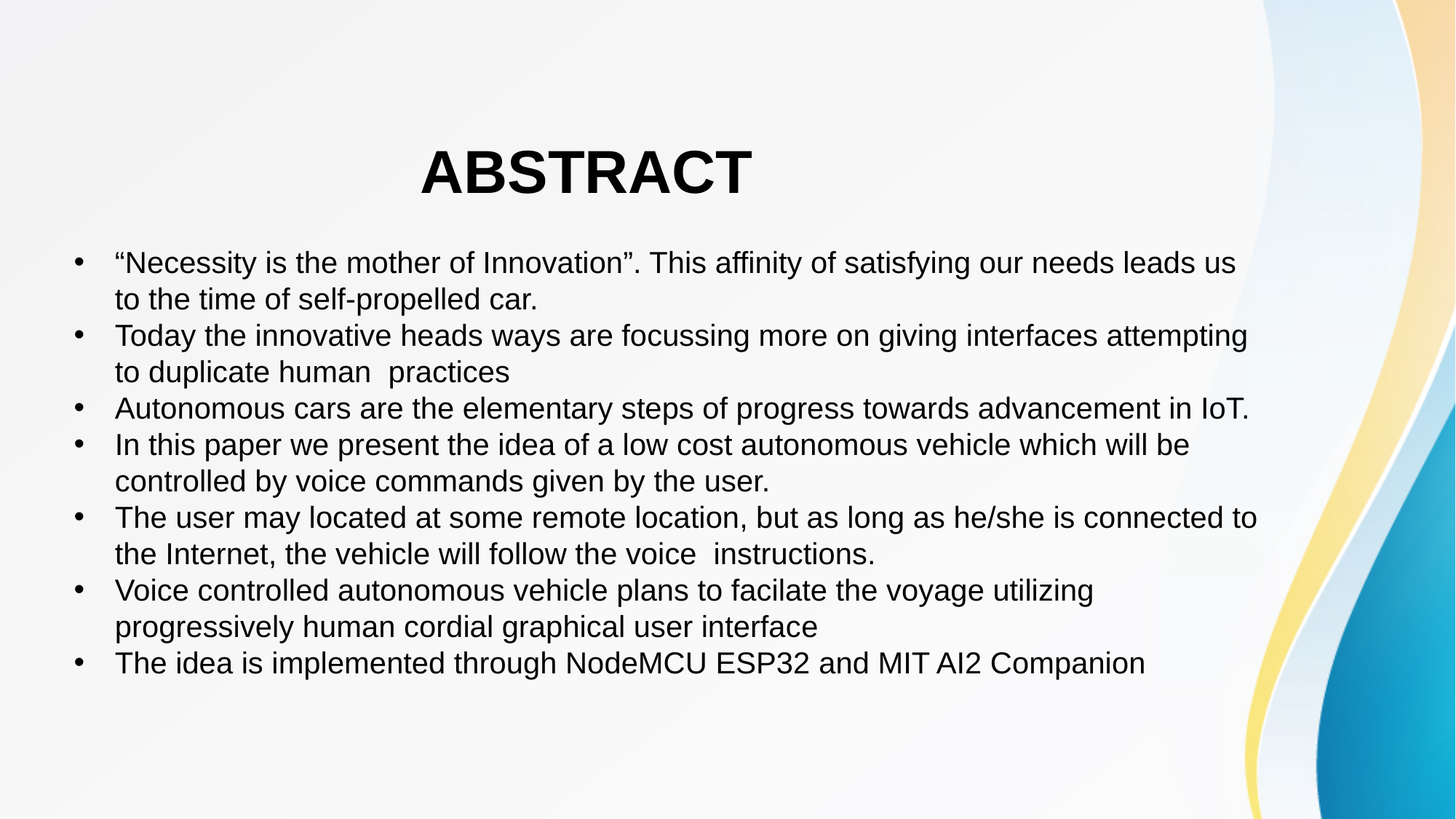

ABSTRACT
“Necessity is the mother of Innovation”. This affinity of satisfying our needs leads us to the time of self-propelled car.
Today the innovative heads ways are focussing more on giving interfaces attempting to duplicate human  practices
Autonomous cars are the elementary steps of progress towards advancement in IoT.
In this paper we present the idea of a low cost autonomous vehicle which will be controlled by voice commands given by the user.
The user may located at some remote location, but as long as he/she is connected to the Internet, the vehicle will follow the voice  instructions.
Voice controlled autonomous vehicle plans to facilate the voyage utilizing progressively human cordial graphical user interface
The idea is implemented through NodeMCU ESP32 and MIT AI2 Companion